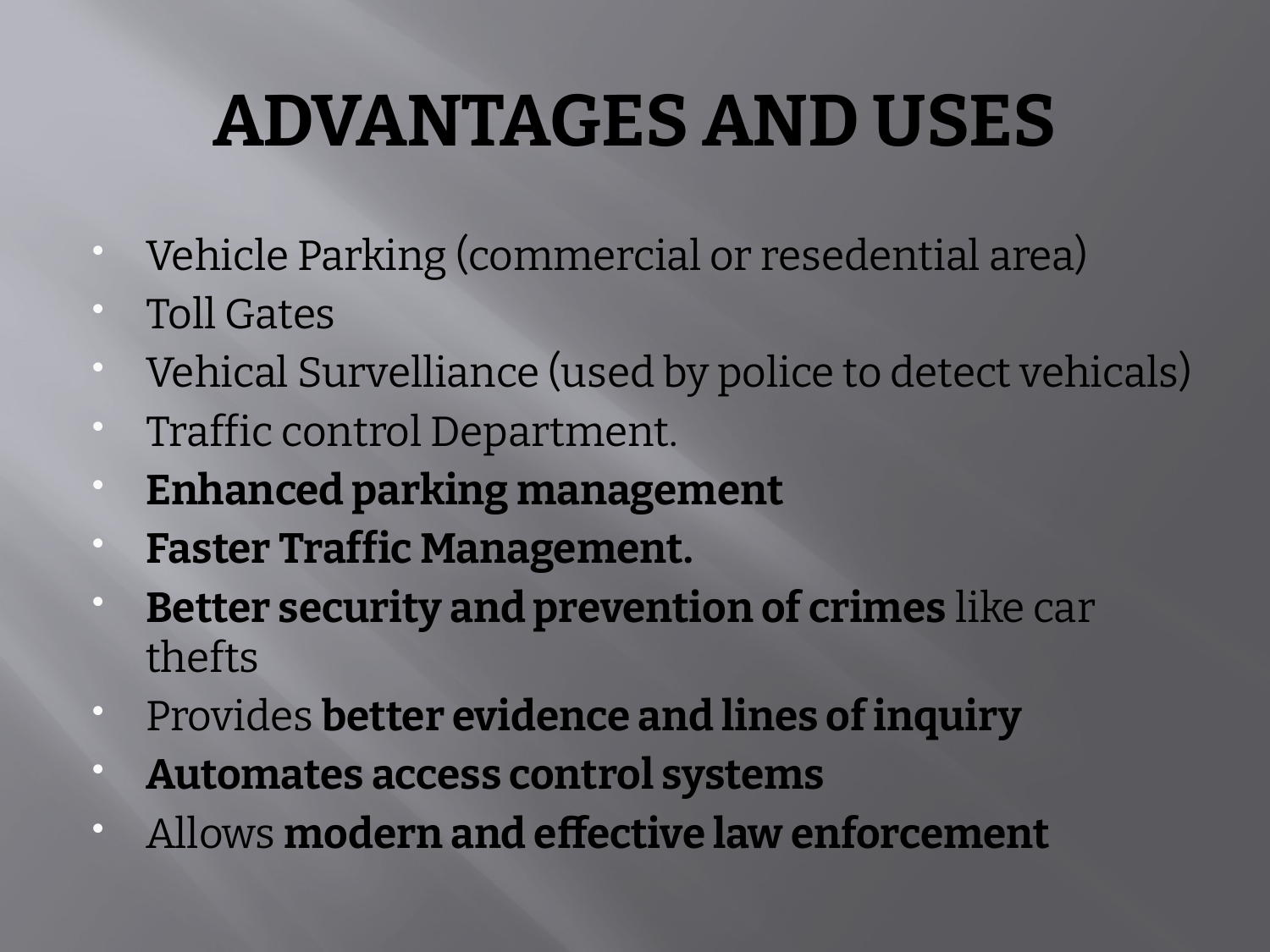

# ADVANTAGES AND USES
Vehicle Parking (commercial or resedential area)
Toll Gates
Vehical Survelliance (used by police to detect vehicals)
Traffic control Department.
Enhanced parking management
Faster Traffic Management.
Better security and prevention of crimes like car thefts
Provides better evidence and lines of inquiry
Automates access control systems
Allows modern and effective law enforcement